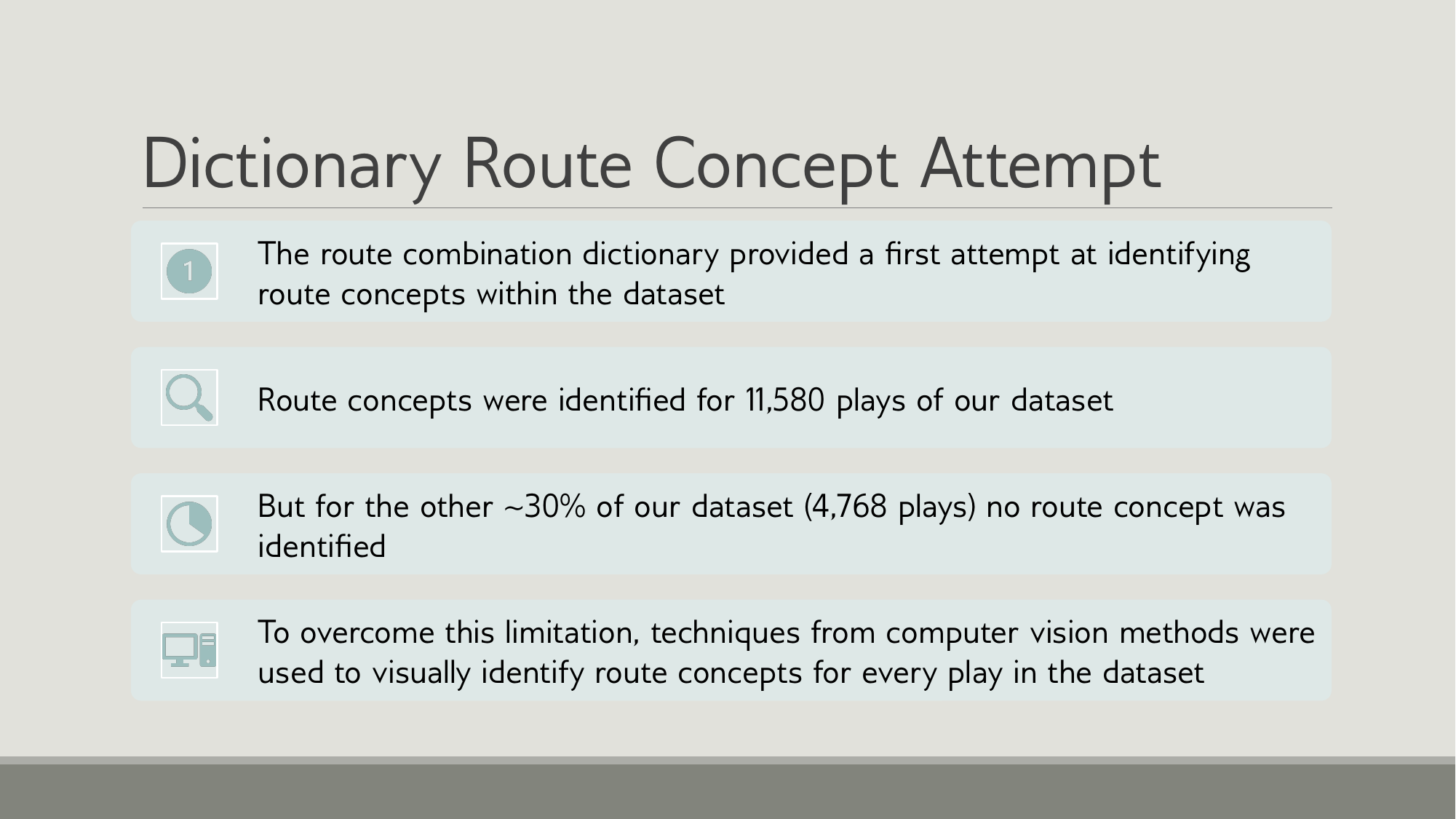

# Dictionary Route Concept Attempt
The route combination dictionary provided a first attempt at identifying route concepts within the dataset
Route concepts were identified for 11,580 plays of our dataset
But for the other ~30% of our dataset (4,768 plays) no route concept was identified
To overcome this limitation, techniques from computer vision methods were used to visually identify route concepts for every play in the dataset